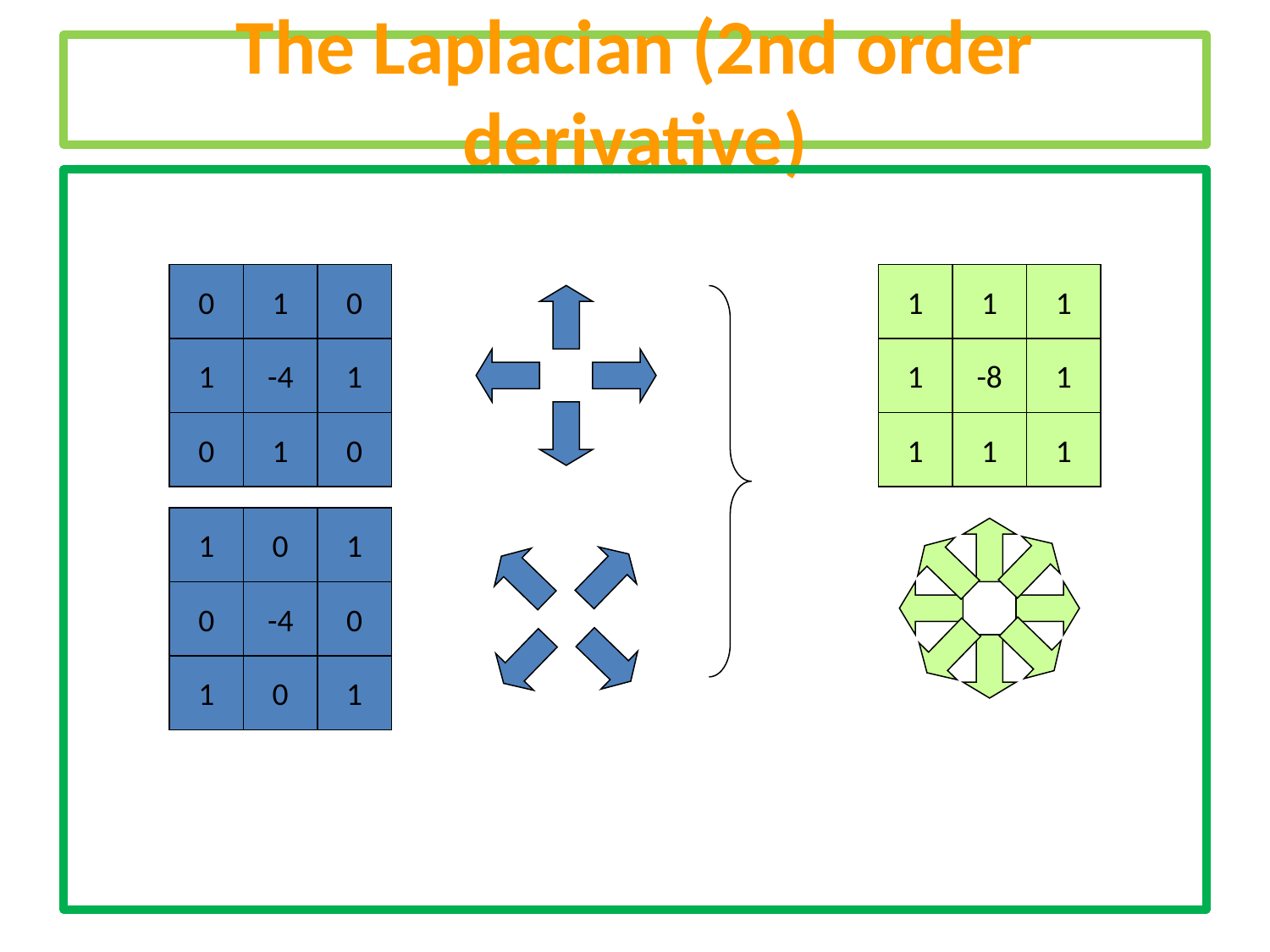

The Laplacian (2nd order derivative)

0
1
0
1
1
1

1
-4
1
1
-8
1

0
1
0
1
1
1
1
0
1

0
-4
0

1
0
1